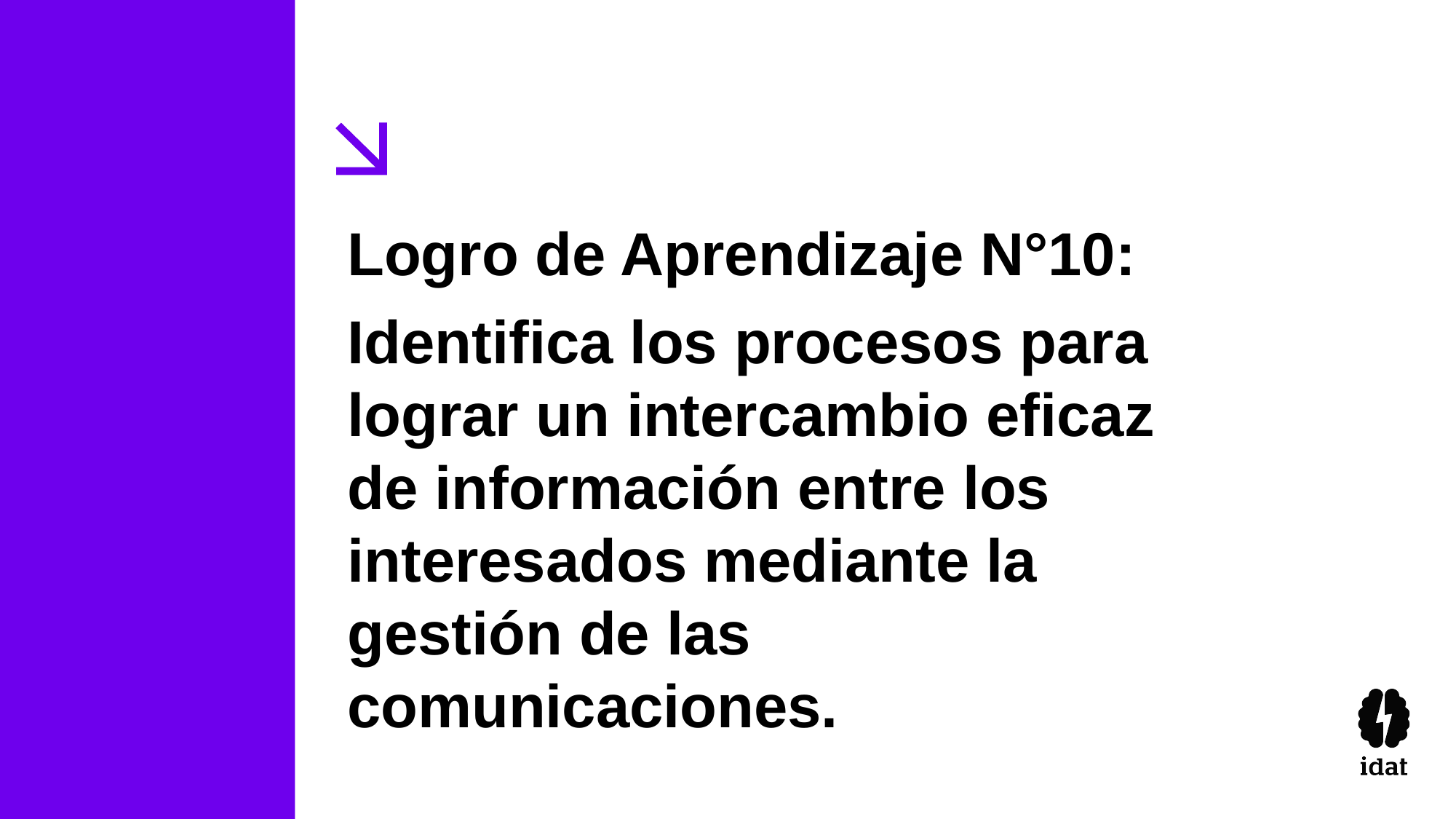

Logro de Aprendizaje N°10:
Identifica los procesos para lograr un intercambio eficaz de información entre los interesados mediante la gestión de las comunicaciones.